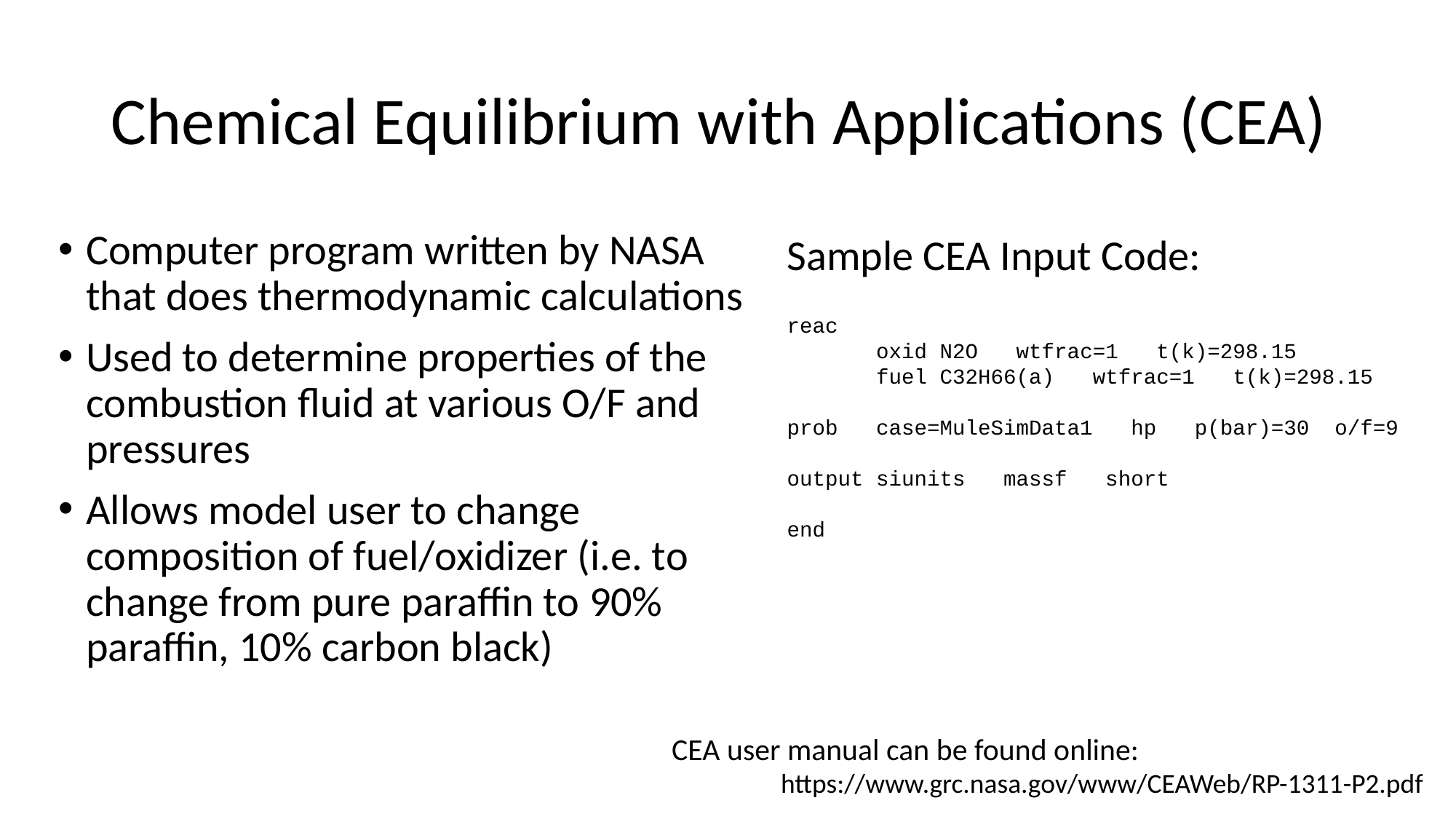

# Chemical Equilibrium with Applications (CEA)
Computer program written by NASA that does thermodynamic calculations
Used to determine properties of the combustion fluid at various O/F and pressures
Allows model user to change composition of fuel/oxidizer (i.e. to change from pure paraffin to 90% paraffin, 10% carbon black)
Sample CEA Input Code:

reac
       oxid N2O   wtfrac=1   t(k)=298.15
       fuel C32H66(a)   wtfrac=1   t(k)=298.15

prob   case=MuleSimData1   hp   p(bar)=30  o/f=9

output siunits   massf   short

end

CEA user manual can be found online:
	https://www.grc.nasa.gov/www/CEAWeb/RP-1311-P2.pdf